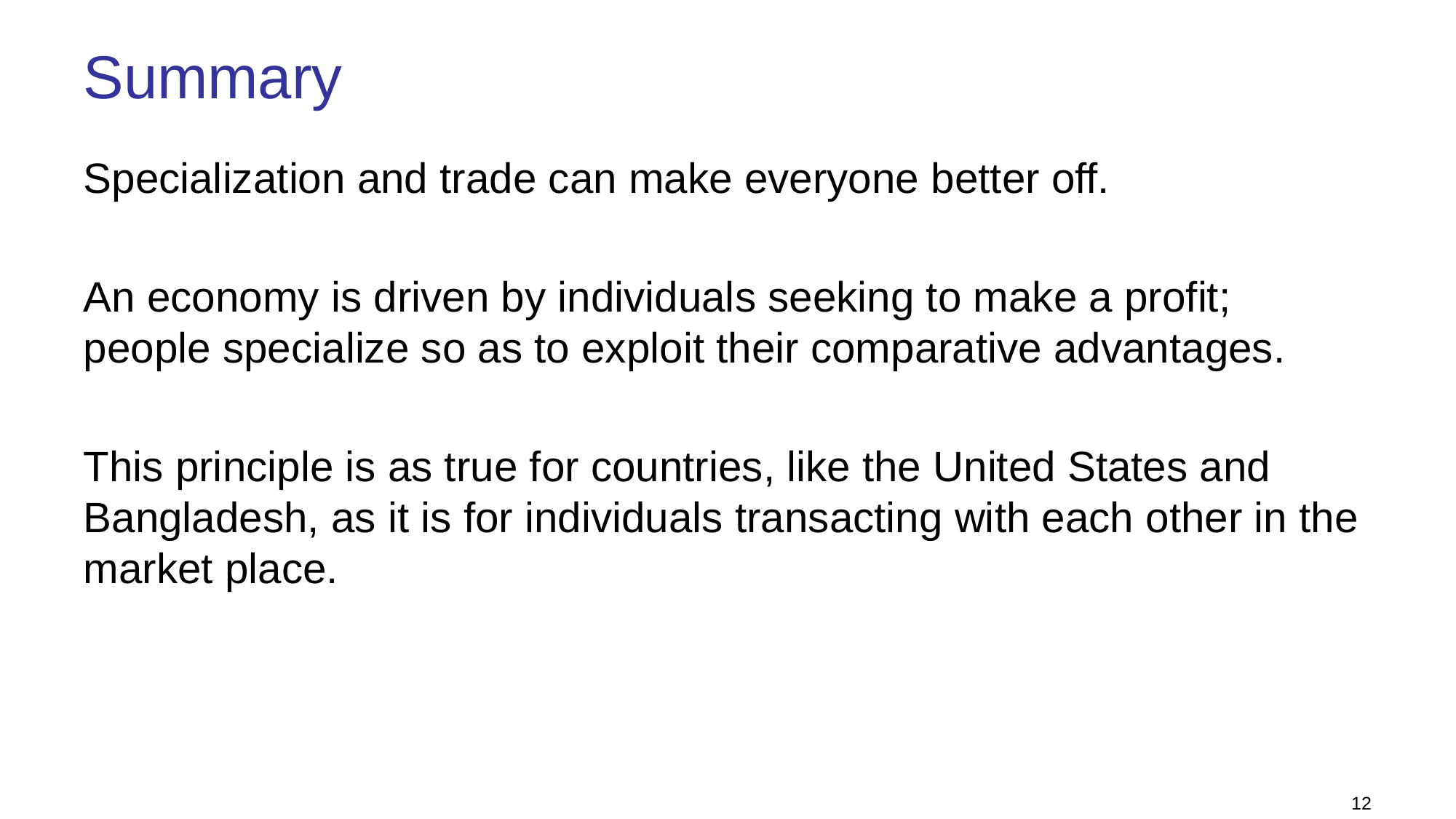

# Summary
Specialization and trade can make everyone better off.

An economy is driven by individuals seeking to make a profit; people specialize so as to exploit their comparative advantages.

This principle is as true for countries, like the United States and Bangladesh, as it is for individuals transacting with each other in the market place.